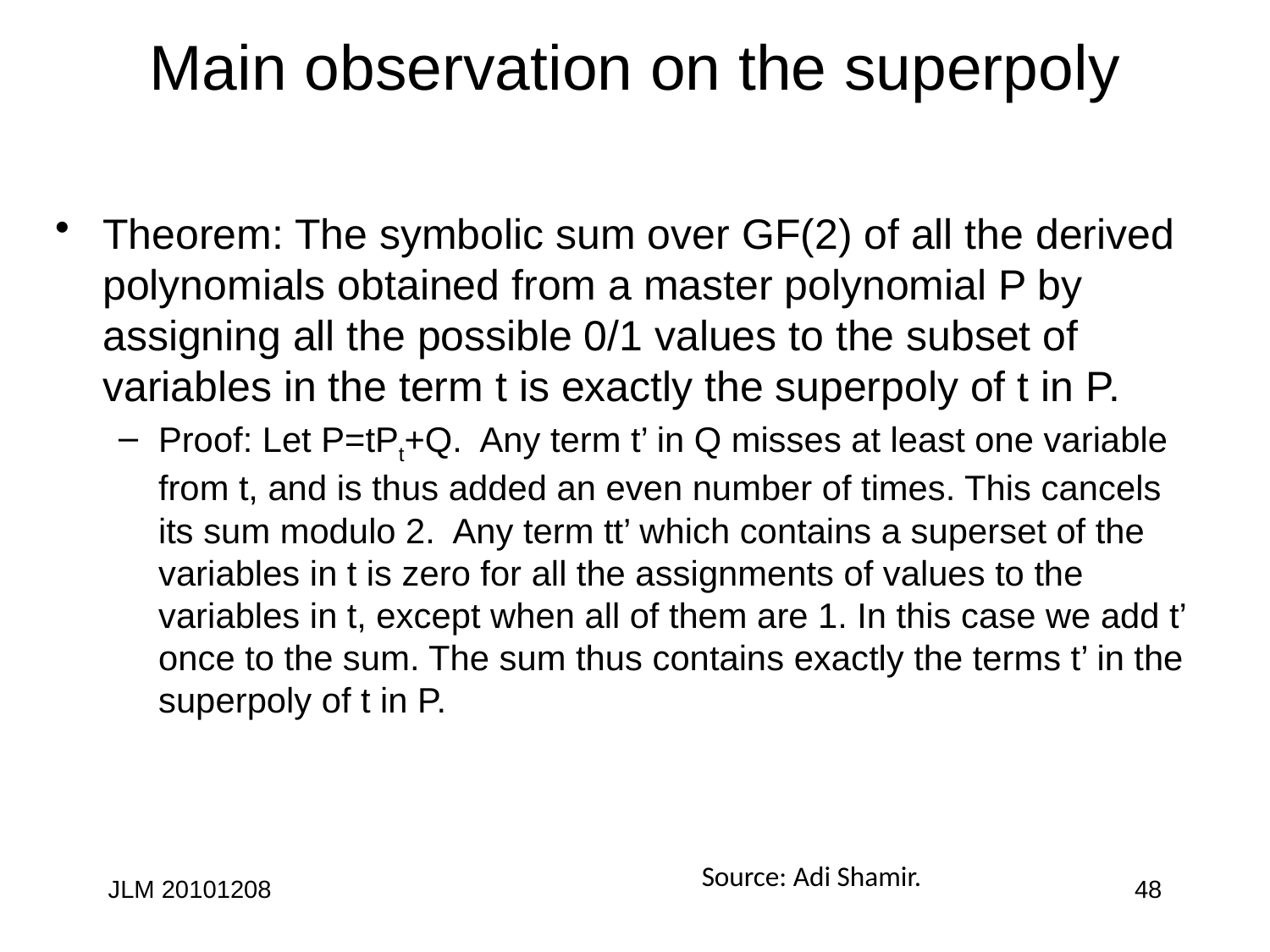

# Main observation on the superpoly
Theorem: The symbolic sum over GF(2) of all the derived polynomials obtained from a master polynomial P by assigning all the possible 0/1 values to the subset of variables in the term t is exactly the superpoly of t in P.
Proof: Let P=tPt+Q.  Any term t’ in Q misses at least one variable from t, and is thus added an even number of times. This cancels its sum modulo 2.  Any term tt’ which contains a superset of the variables in t is zero for all the assignments of values to the variables in t, except when all of them are 1. In this case we add t’ once to the sum. The sum thus contains exactly the terms t’ in the superpoly of t in P.

Source: Adi Shamir.
JLM 20101208
48